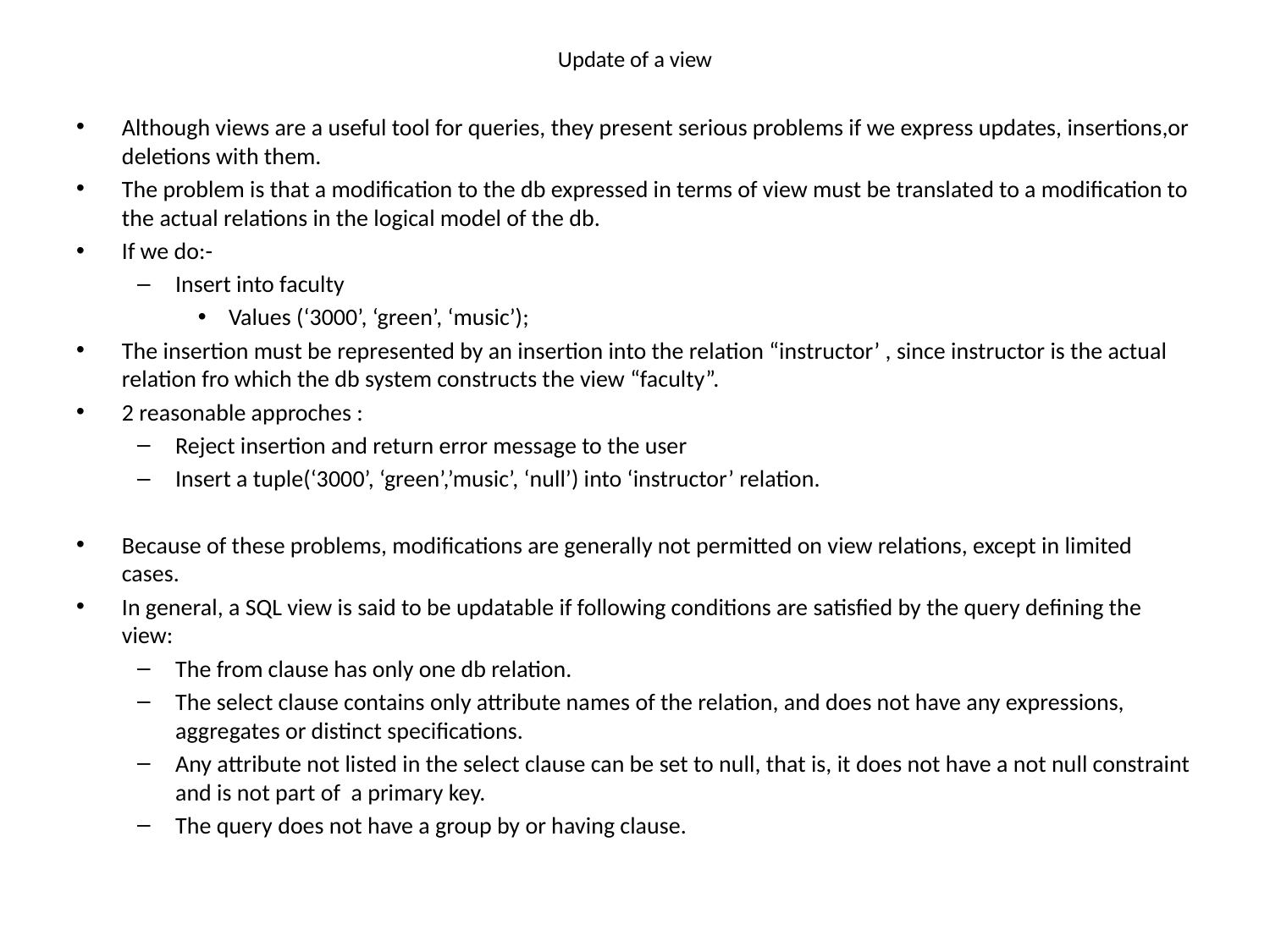

# Update of a view
Although views are a useful tool for queries, they present serious problems if we express updates, insertions,or deletions with them.
The problem is that a modification to the db expressed in terms of view must be translated to a modification to the actual relations in the logical model of the db.
If we do:-
Insert into faculty
Values (‘3000’, ‘green’, ‘music’);
The insertion must be represented by an insertion into the relation “instructor’ , since instructor is the actual relation fro which the db system constructs the view “faculty”.
2 reasonable approches :
Reject insertion and return error message to the user
Insert a tuple(‘3000’, ‘green’,’music’, ‘null’) into ‘instructor’ relation.

Because of these problems, modifications are generally not permitted on view relations, except in limited cases.
In general, a SQL view is said to be updatable if following conditions are satisfied by the query defining the view:
The from clause has only one db relation.
The select clause contains only attribute names of the relation, and does not have any expressions, aggregates or distinct specifications.
Any attribute not listed in the select clause can be set to null, that is, it does not have a not null constraint and is not part of  a primary key.
The query does not have a group by or having clause.